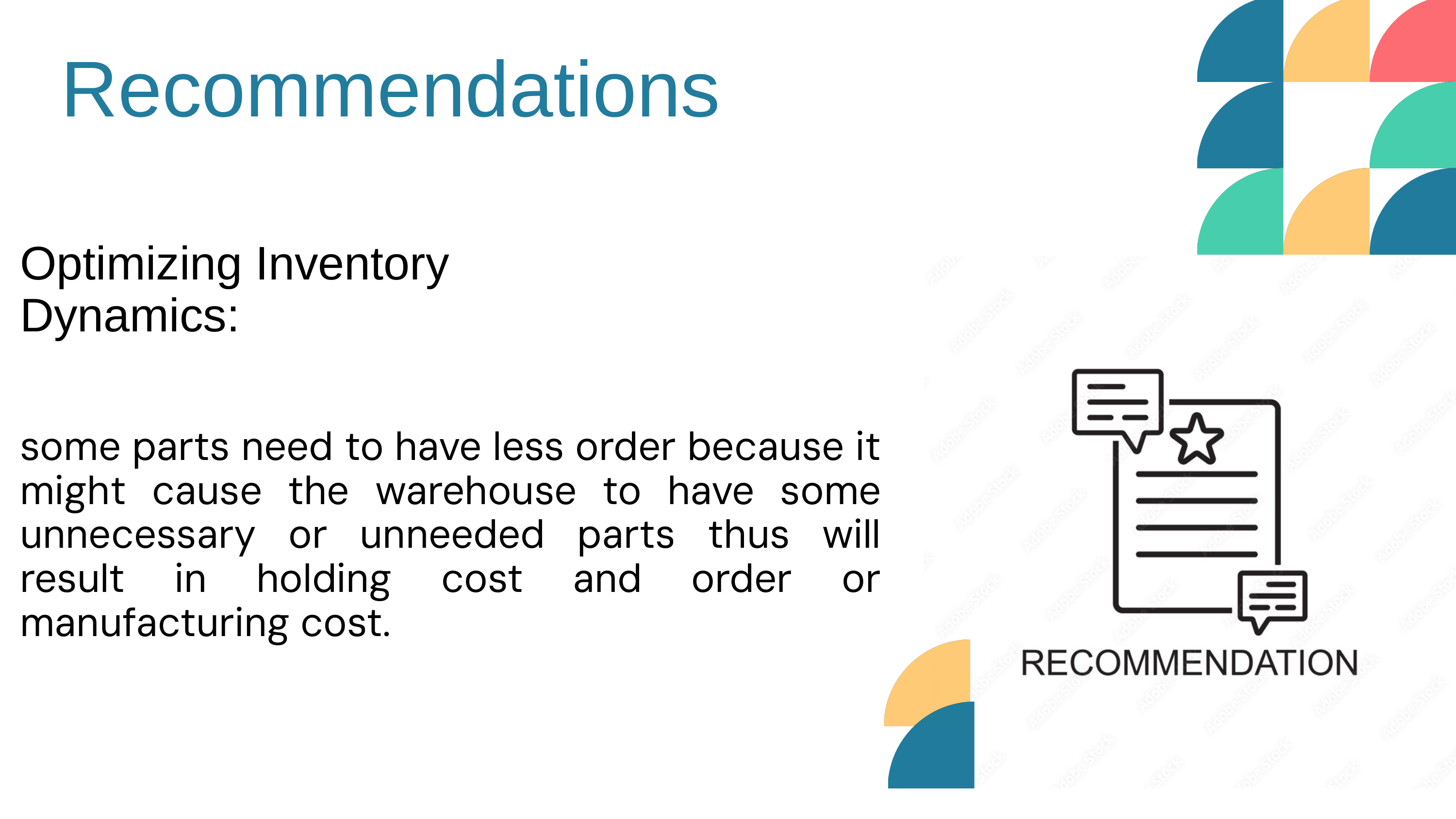

Recommendations

Optimizing Inventory Dynamics:

some parts need to have less order because it might cause the warehouse to have some unnecessary or unneeded parts thus will result in holding cost and order or manufacturing cost.